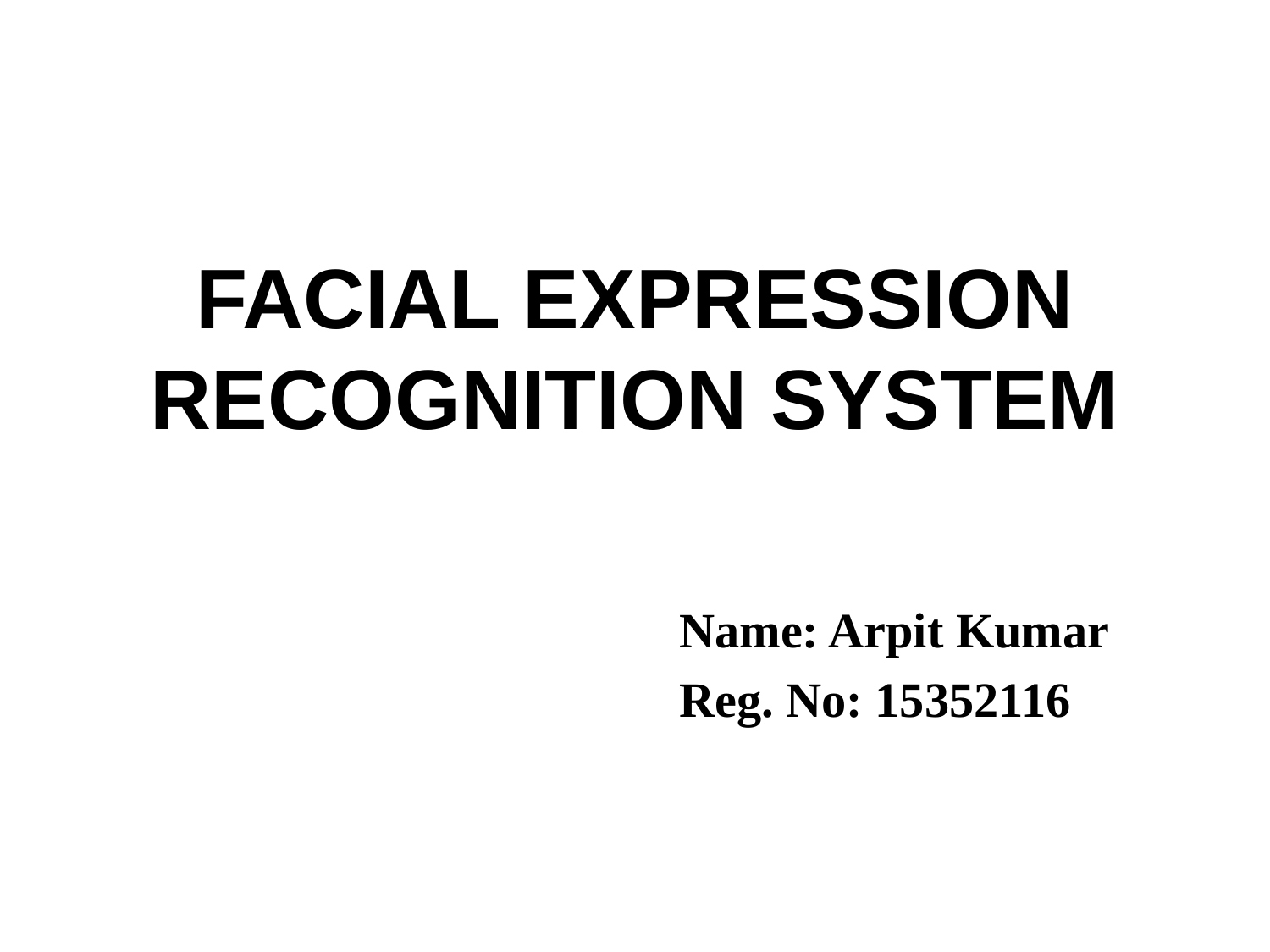

# FACIAL EXPRESSION RECOGNITION SYSTEM
Name: Arpit Kumar
Reg. No: 15352116